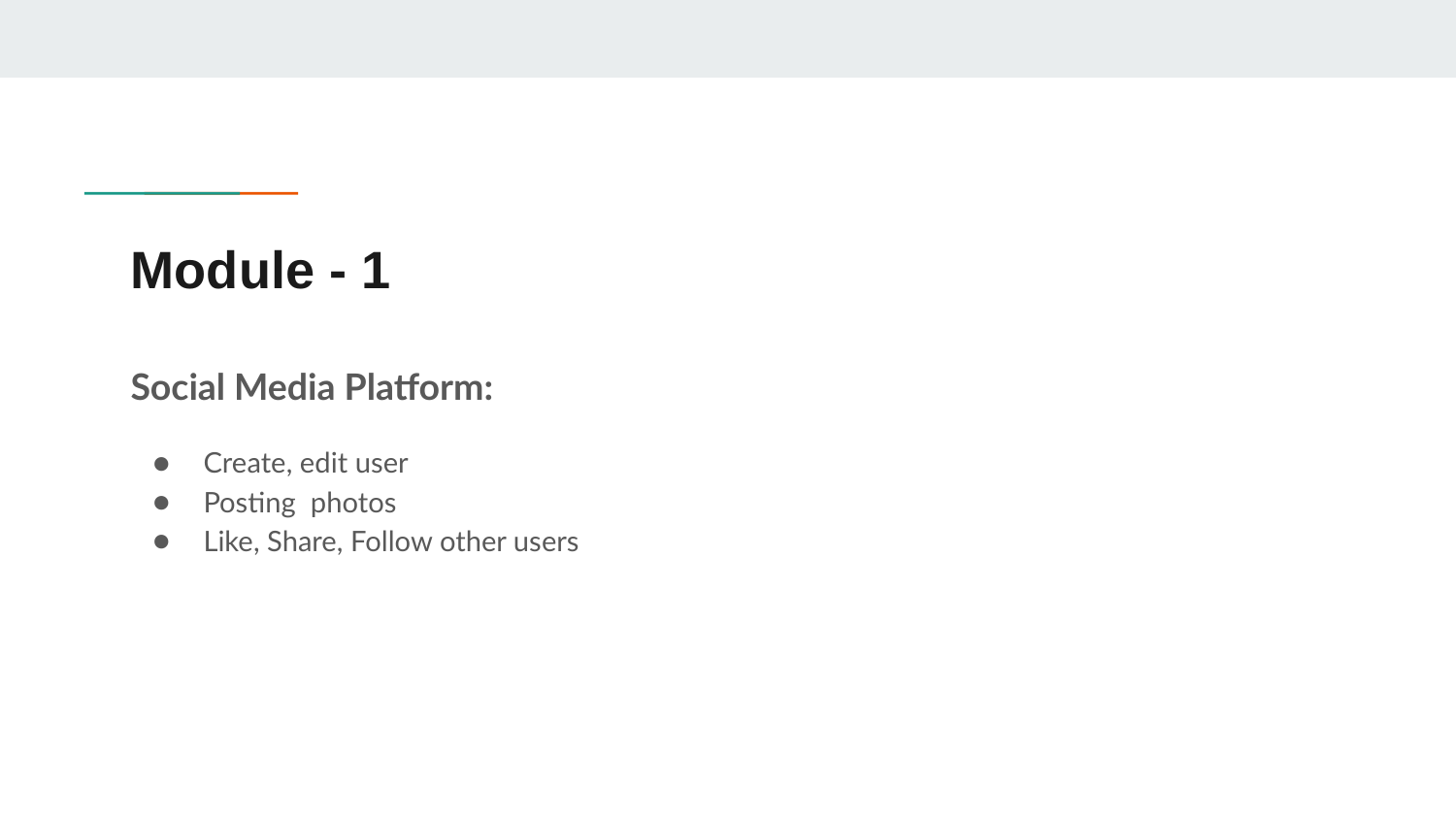

# Module - 1
Social Media Platform:
Create, edit user
Posting  photos
Like, Share, Follow other users